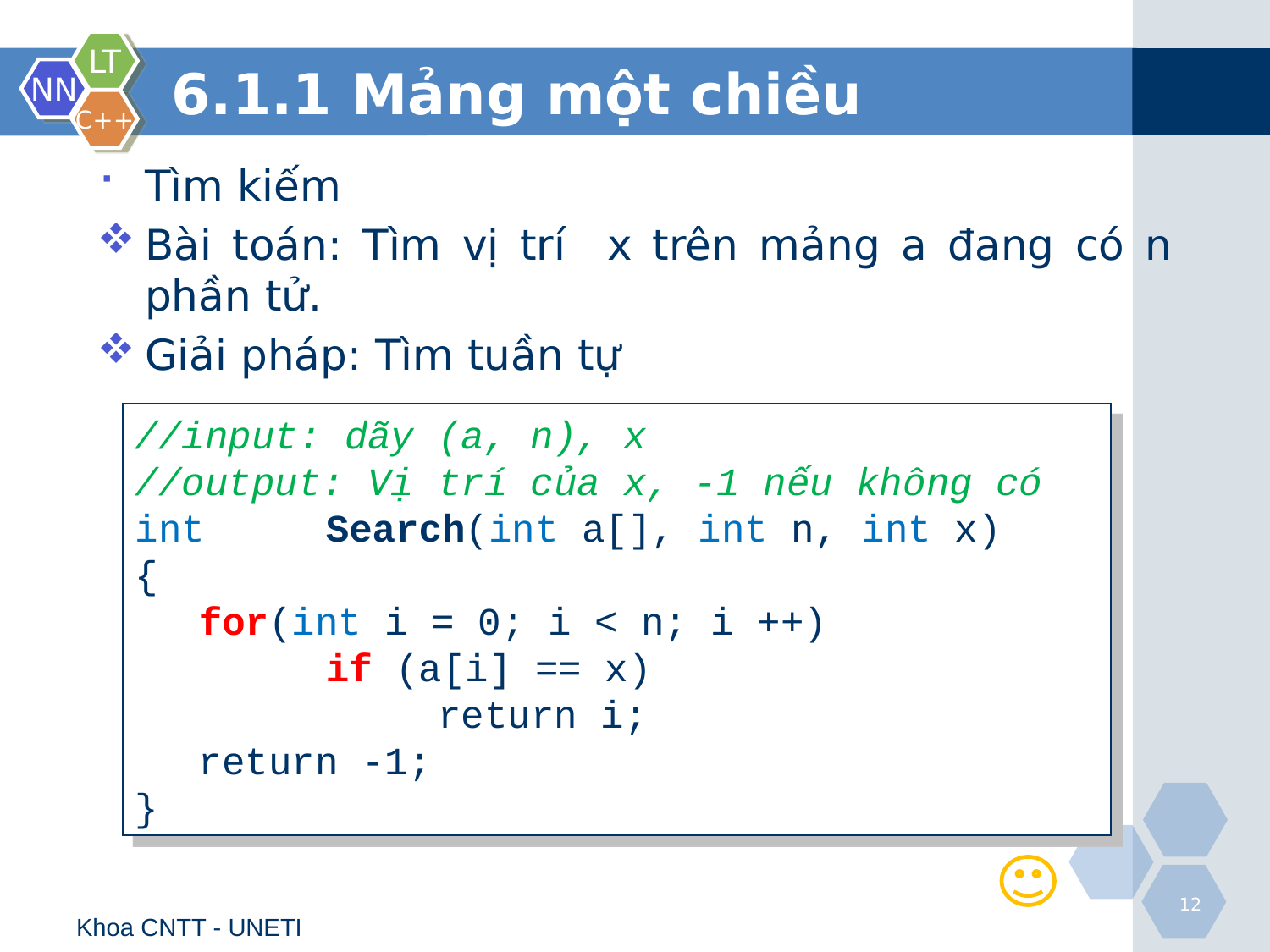

# 6.1.1 Mảng một chiều
Tìm kiếm
Bài toán: Tìm vị trí  x trên mảng a đang có n phần tử.
Giải pháp: Tìm tuần tự

//input: dãy (a, n), x
//output: Vị trí của x, -1 nếu không có
int	Search(int a[], int n, int x)
{
	for(int i = 0; i < n; i ++)
		if (a[i] == x)
			return i;
	return -1;
}

12
Khoa CNTT - UNETI